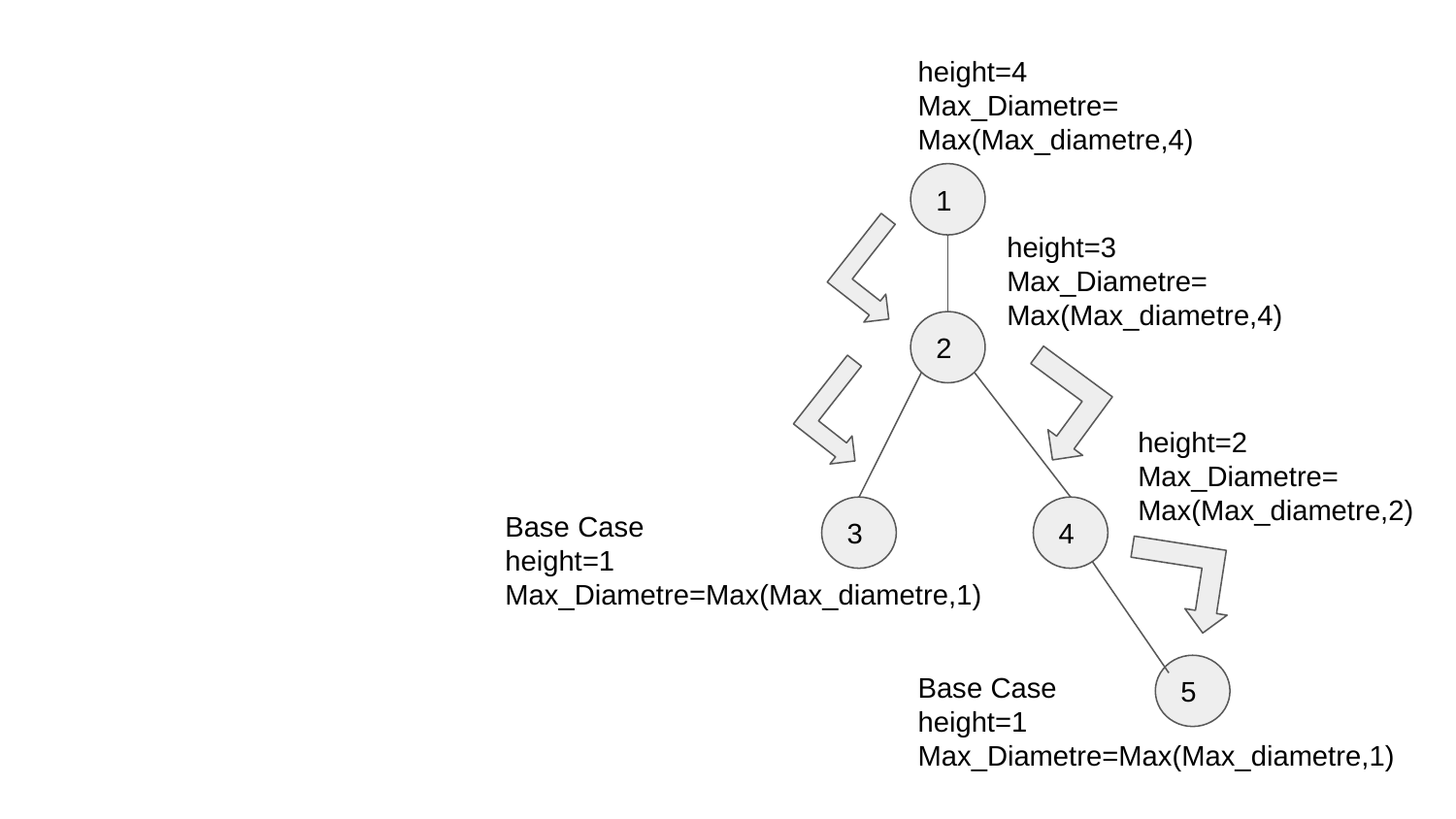

height=4
Max_Diametre=
Max(Max_diametre,4)

1
height=3
Max_Diametre=
Max(Max_diametre,4)

2

height=2
Max_Diametre=
Max(Max_diametre,2)

Base Case
height=1
Max_Diametre=Max(Max_diametre,1)
3
4

Base Case
height=1
Max_Diametre=Max(Max_diametre,1)

5